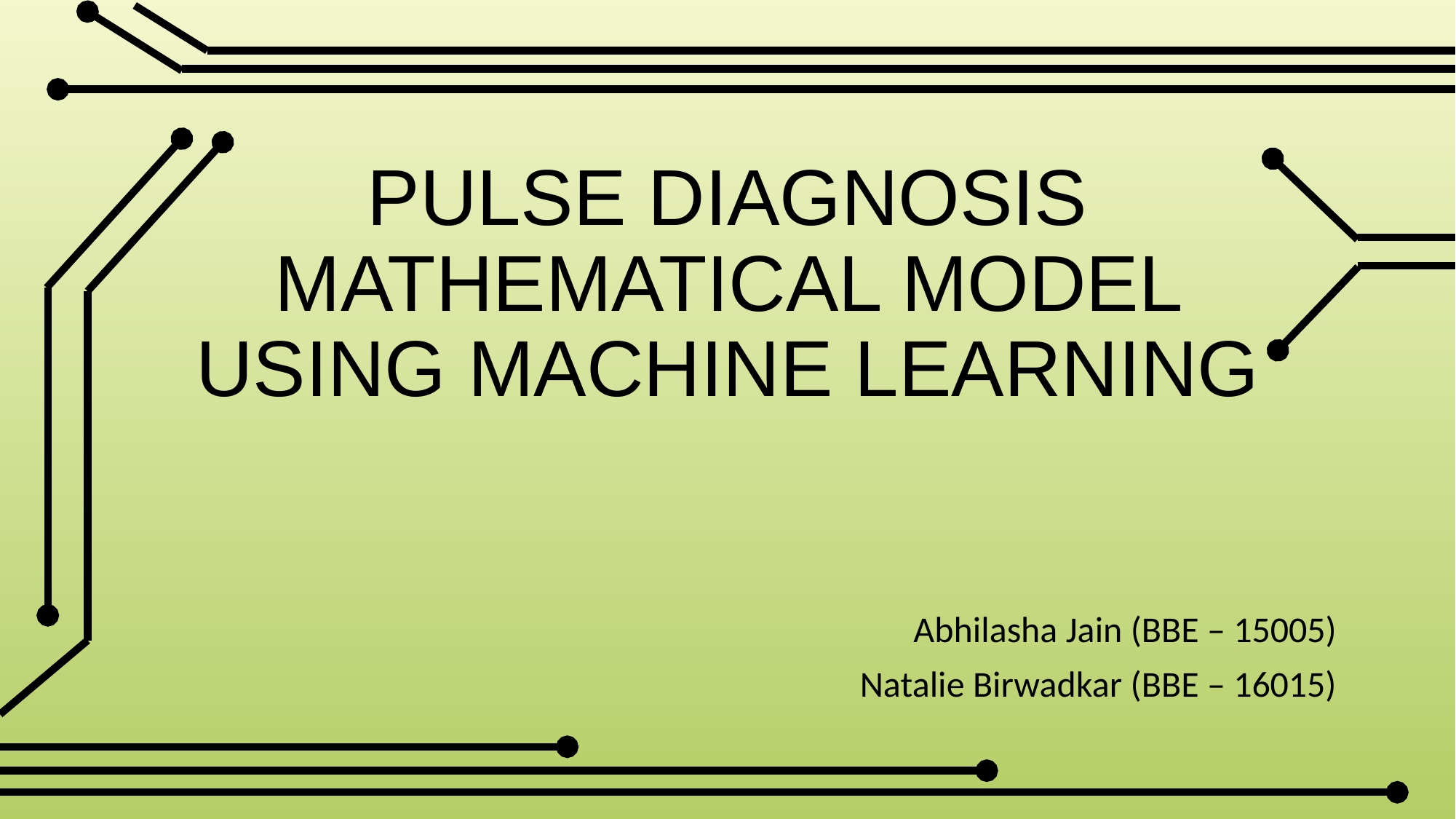

# PULSE DIAGNOSIS MATHEMATICAL MODEL USING MACHINE LEARNING
Abhilasha Jain (BBE – 15005)
Natalie Birwadkar (BBE – 16015)